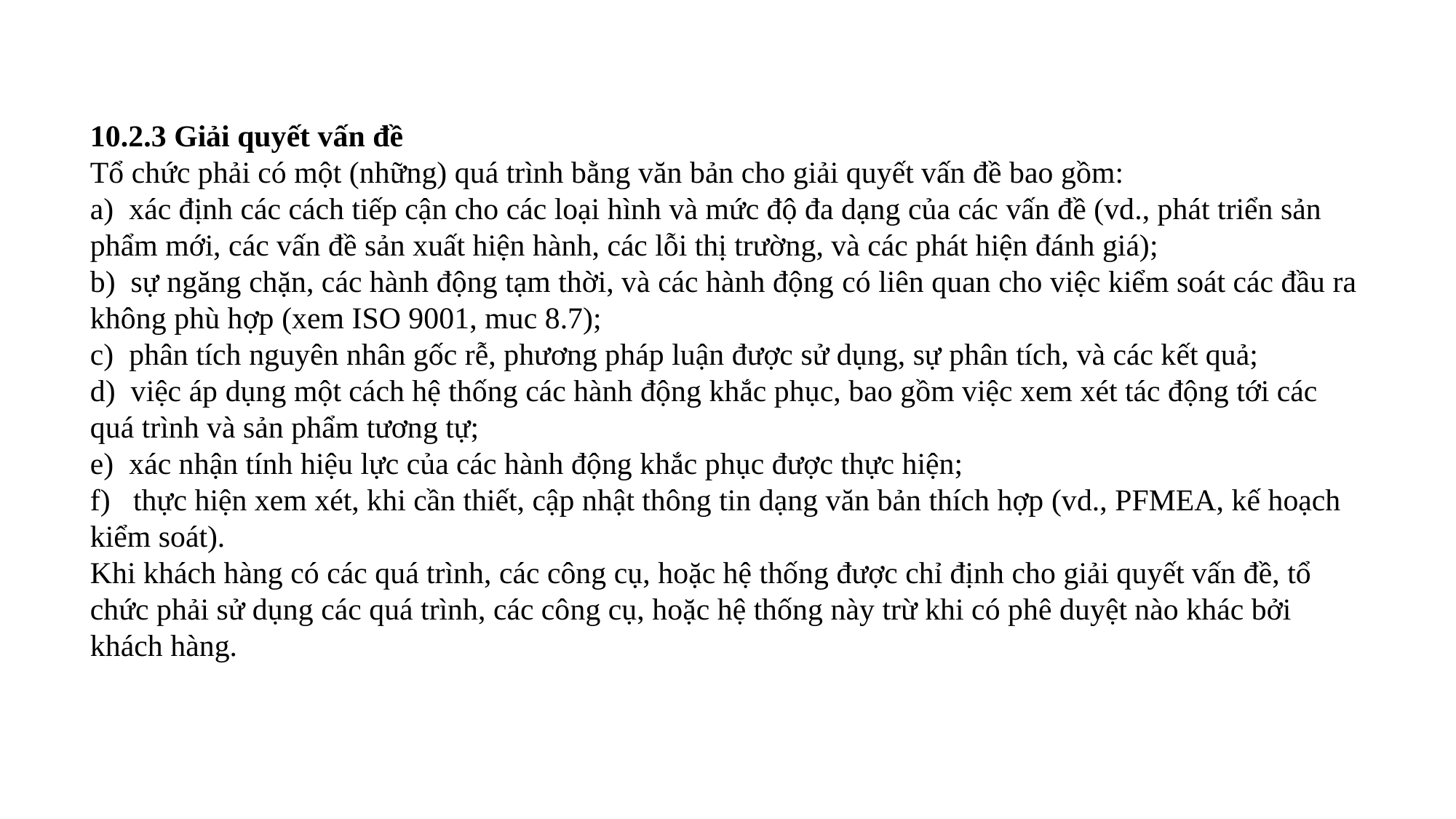

10.2.3 Giải quyết vấn đề
Tổ chức phải có một (những) quá trình bằng văn bản cho giải quyết vấn đề bao gồm:
a)  xác định các cách tiếp cận cho các loại hình và mức độ đa dạng của các vấn đề (vd., phát triển sản phẩm mới, các vấn đề sản xuất hiện hành, các lỗi thị trường, và các phát hiện đánh giá);
b)  sự ngăng chặn, các hành động tạm thời, và các hành động có liên quan cho việc kiểm soát các đầu ra không phù hợp (xem ISO 9001, muc 8.7);
c)  phân tích nguyên nhân gốc rễ, phương pháp luận được sử dụng, sự phân tích, và các kết quả;
d)  việc áp dụng một cách hệ thống các hành động khắc phục, bao gồm việc xem xét tác động tới các quá trình và sản phẩm tương tự;
e)  xác nhận tính hiệu lực của các hành động khắc phục được thực hiện;
f)   thực hiện xem xét, khi cần thiết, cập nhật thông tin dạng văn bản thích hợp (vd., PFMEA, kế hoạch kiểm soát).
Khi khách hàng có các quá trình, các công cụ, hoặc hệ thống được chỉ định cho giải quyết vấn đề, tổ chức phải sử dụng các quá trình, các công cụ, hoặc hệ thống này trừ khi có phê duyệt nào khác bởi khách hàng.